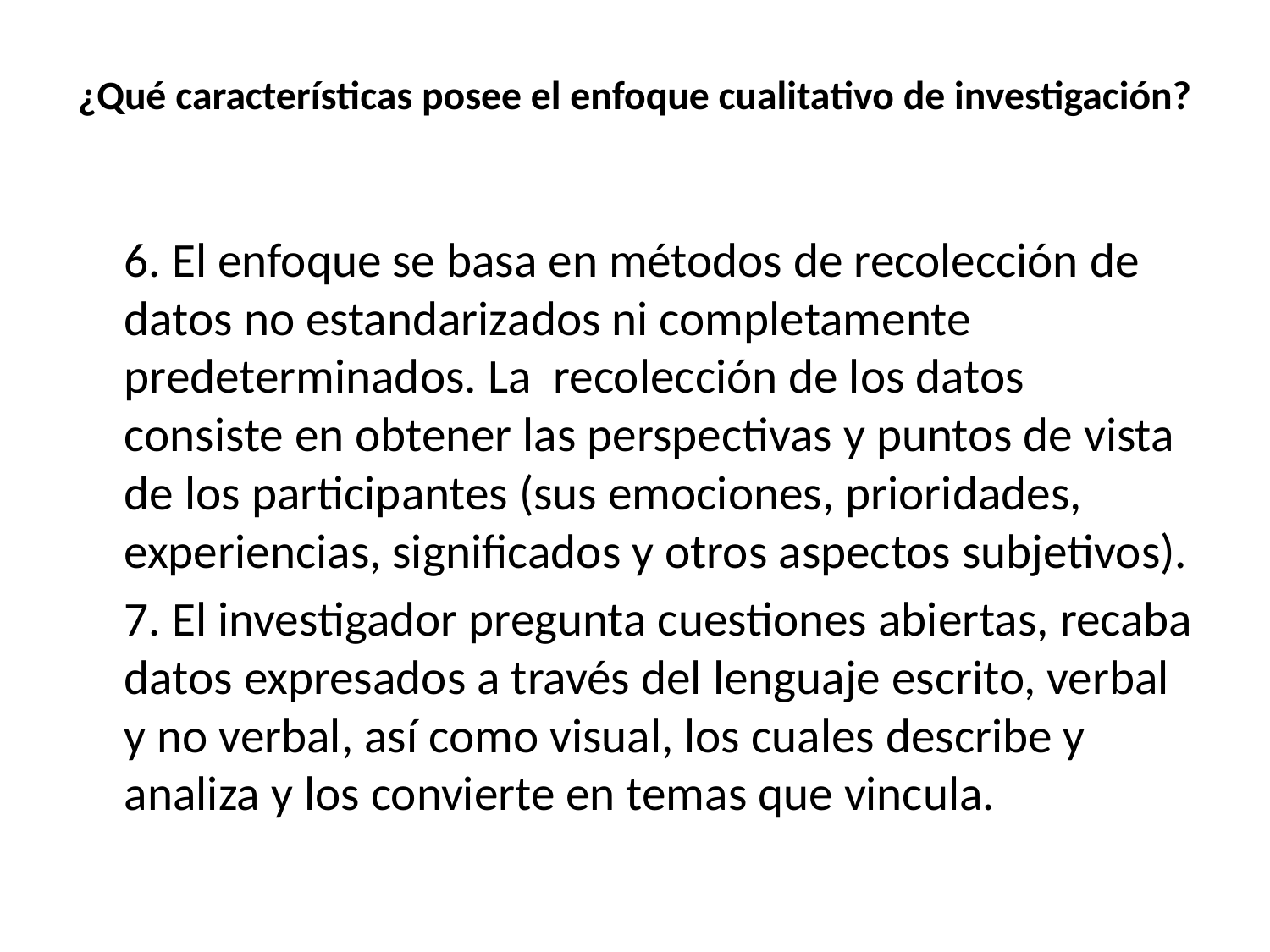

# ¿Qué características posee el enfoque cualitativo de investigación?
 	6. El enfoque se basa en métodos de recolección de datos no estandarizados ni completamente predeterminados. La  recolección de los datos consiste en obtener las perspectivas y puntos de vista de los participantes (sus emociones, prioridades, experiencias, significados y otros aspectos subjetivos).
	7. El investigador pregunta cuestiones abiertas, recaba datos expresados a través del lenguaje escrito, verbal y no verbal, así como visual, los cuales describe y analiza y los convierte en temas que vincula.